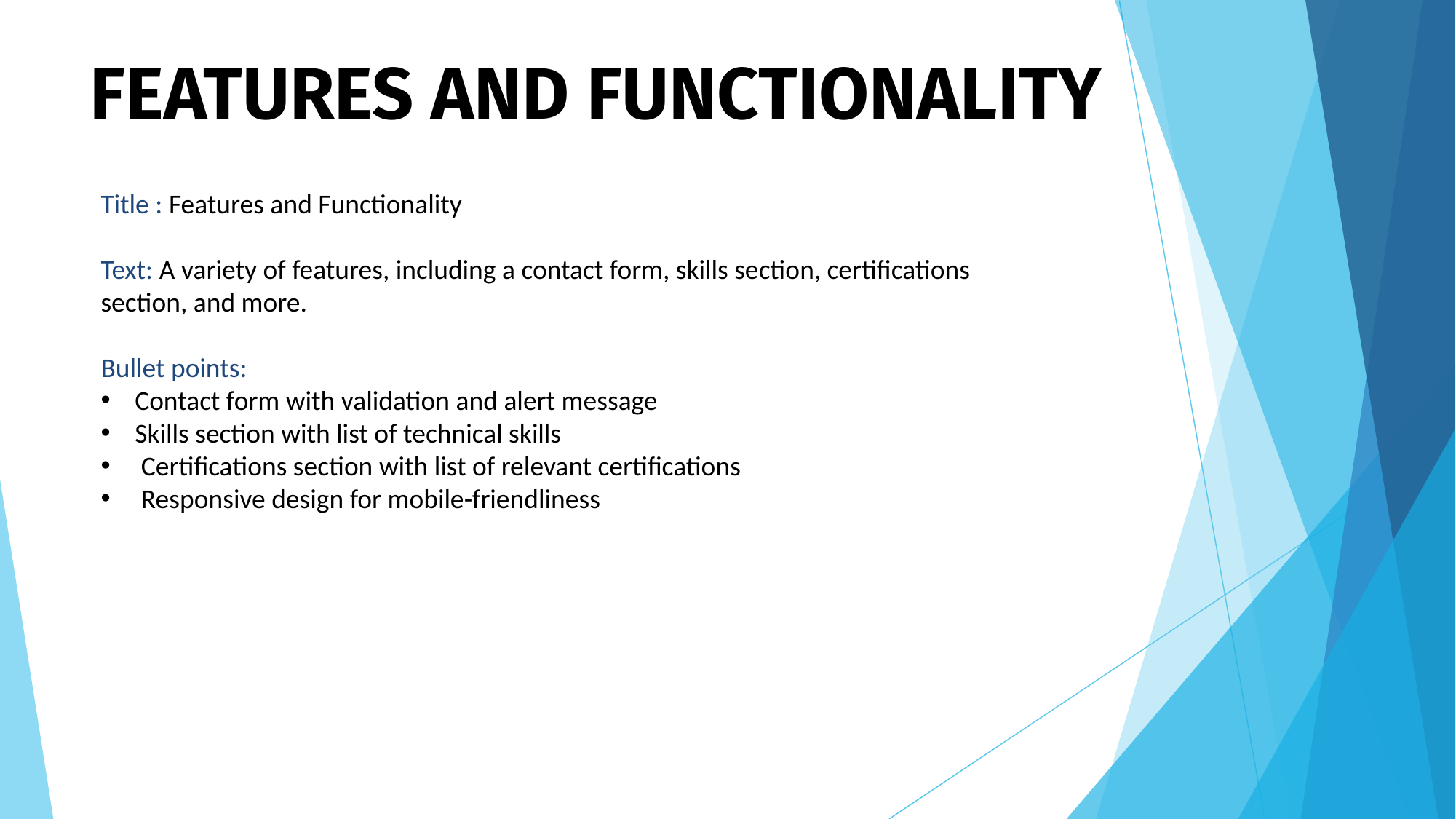

# FEATURES AND FUNCTIONALITY
Title : Features and Functionality

Text: A variety of features, including a contact form, skills section, certifications section, and more.

Bullet points:
Contact form with validation and alert message
Skills section with list of technical skills
 Certifications section with list of relevant certifications
 Responsive design for mobile-friendliness